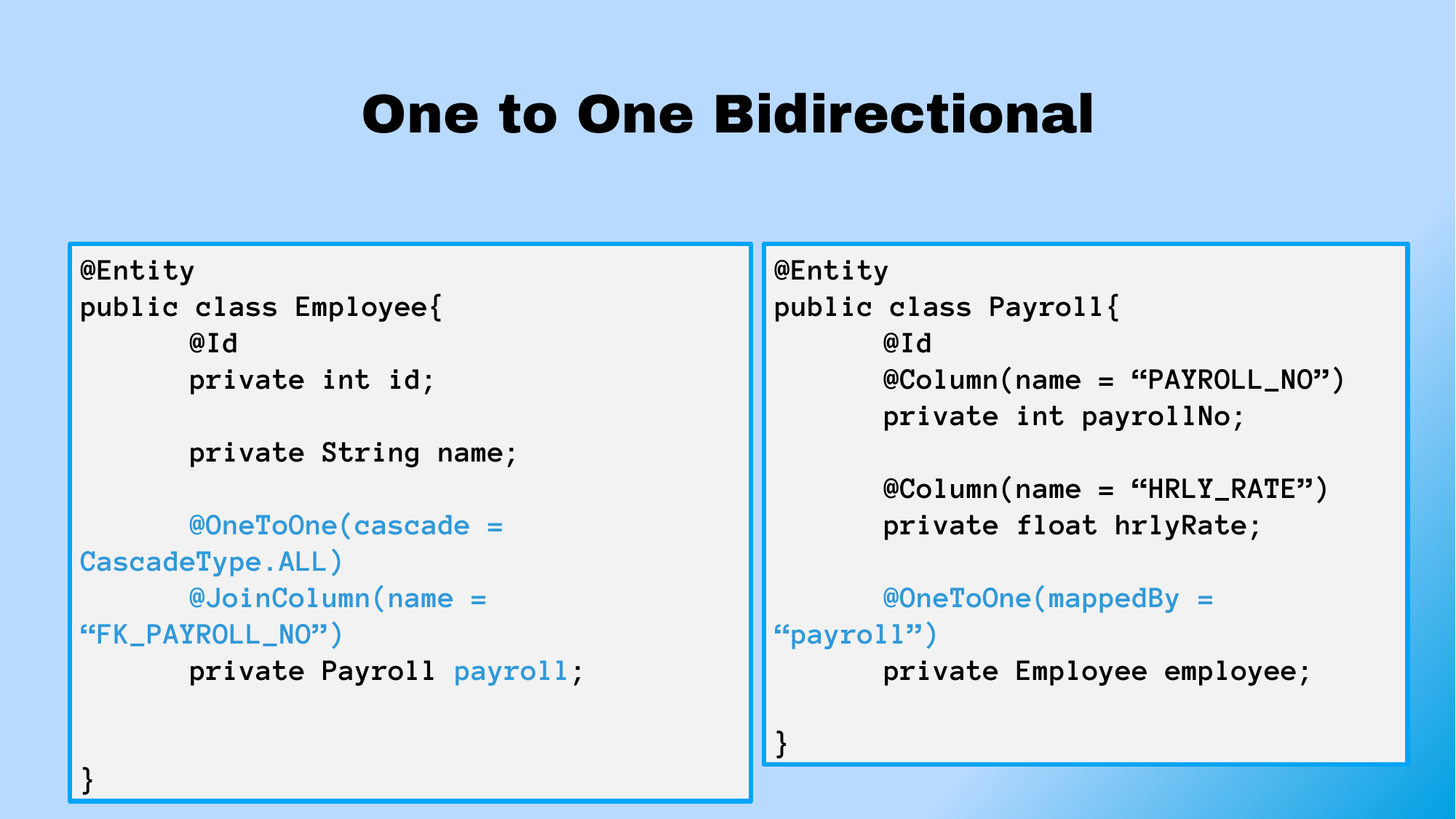

# One to One Bidirectional
@Entity
public class Payroll{
	@Id
	@Column(name = “PAYROLL_NO”)
	private int payrollNo;

	@Column(name = “HRLY_RATE”)
	private float hrlyRate;

	@OneToOne(mappedBy = “payroll”)
	private Employee employee;

}
@Entity
public class Employee{
	@Id
	private int id;

	private String name;

	@OneToOne(cascade = CascadeType.ALL)
	@JoinColumn(name = “FK_PAYROLL_NO”)
	private Payroll payroll;

}